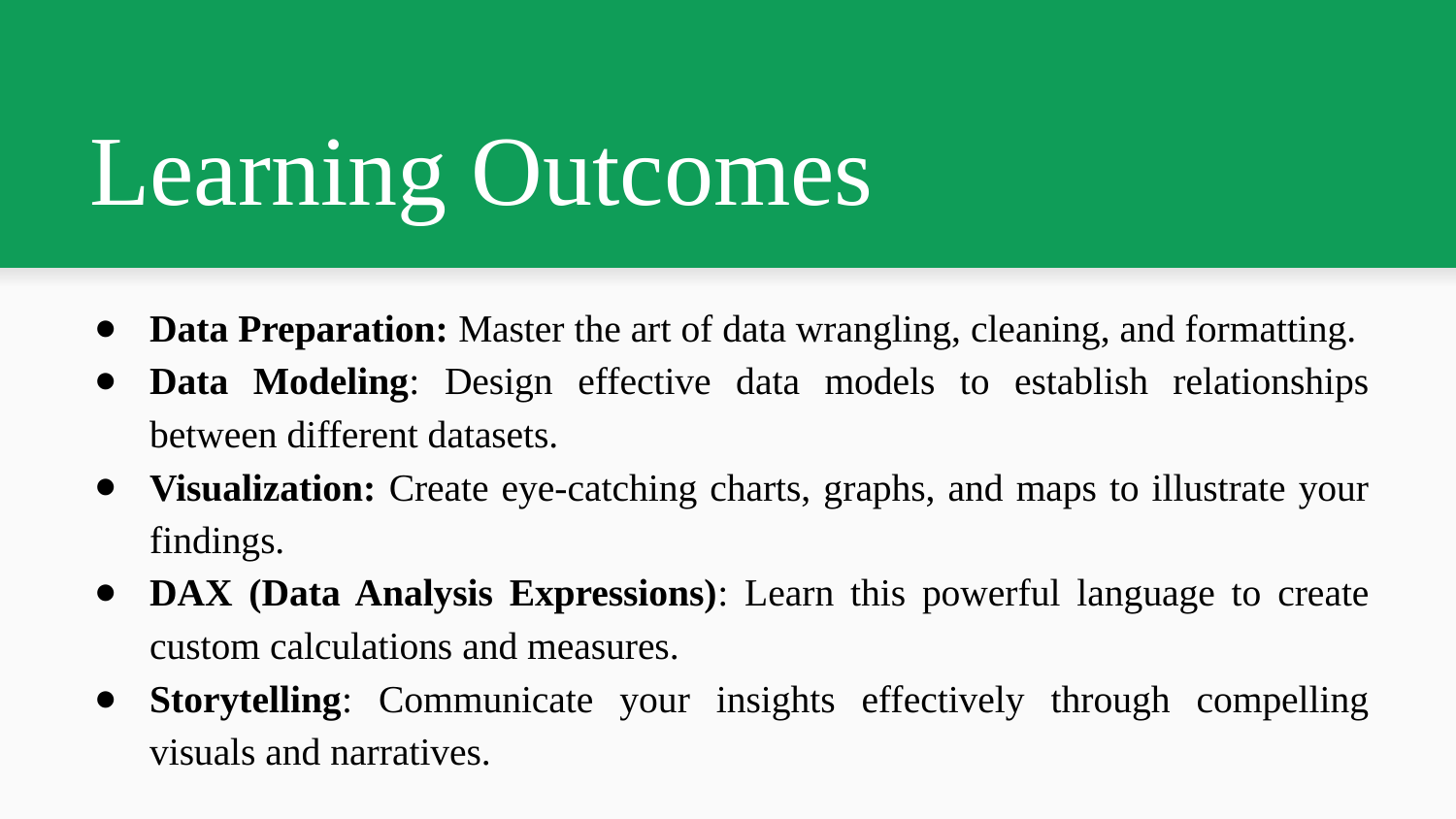

# Learning Outcomes
Data Preparation: Master the art of data wrangling, cleaning, and formatting.
Data Modeling: Design effective data models to establish relationships between different datasets.
Visualization: Create eye-catching charts, graphs, and maps to illustrate your findings.
DAX (Data Analysis Expressions): Learn this powerful language to create custom calculations and measures.
Storytelling: Communicate your insights effectively through compelling visuals and narratives.